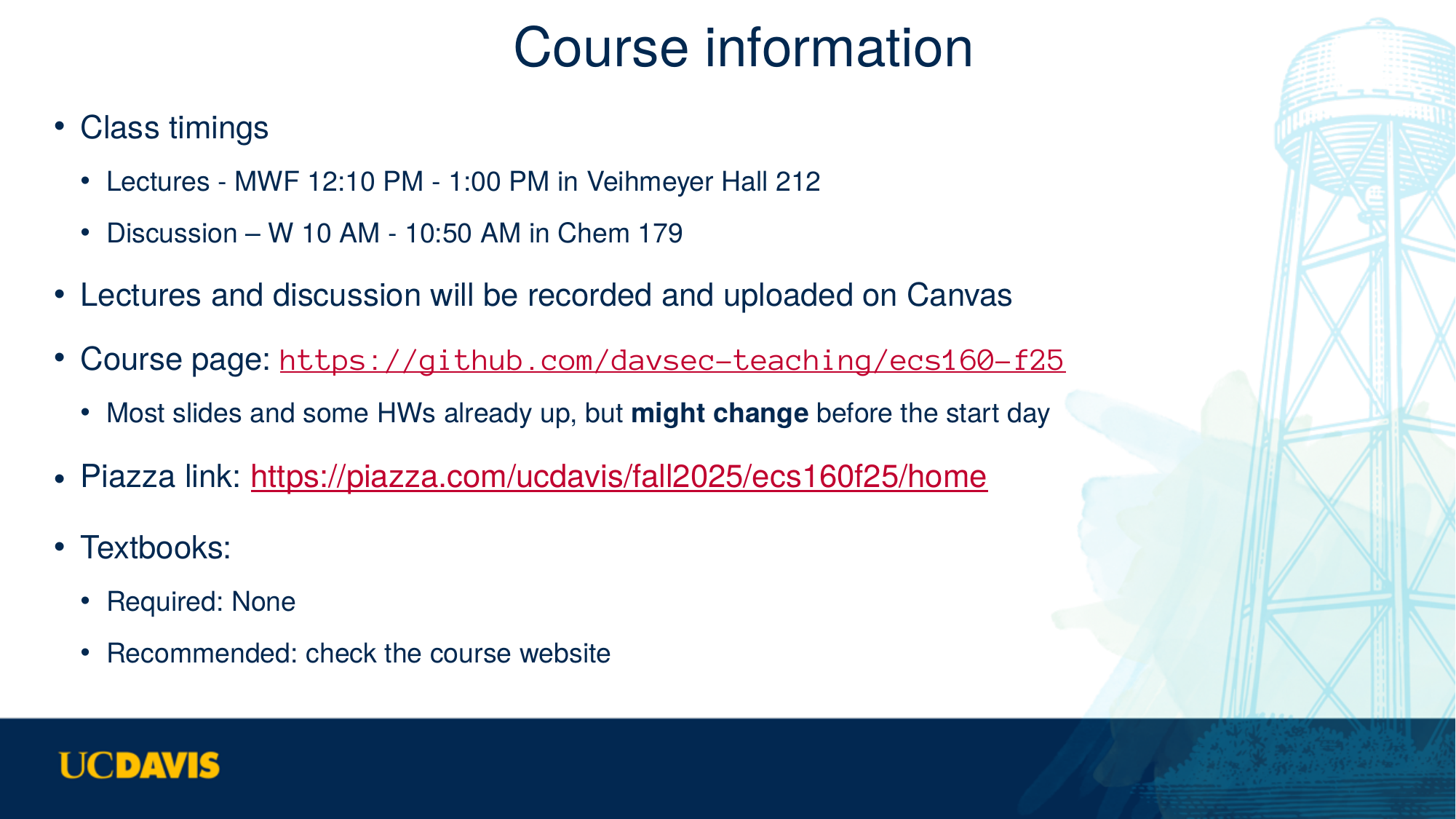

# Course information
Class timings
Lectures - MWF 12:10 PM - 1:00 PM in Veihmeyer Hall 212
Discussion – W 10 AM - 10:50 AM in Chem 179
Lectures and discussion will be recorded and uploaded on Canvas
Course page: https://github.com/davsec-teaching/ecs160-f25
Most slides and some HWs already up, but might change before the start day
Piazza link: https://piazza.com/ucdavis/fall2025/ecs160f25/home
Textbooks:
Required: None
Recommended: check the course website